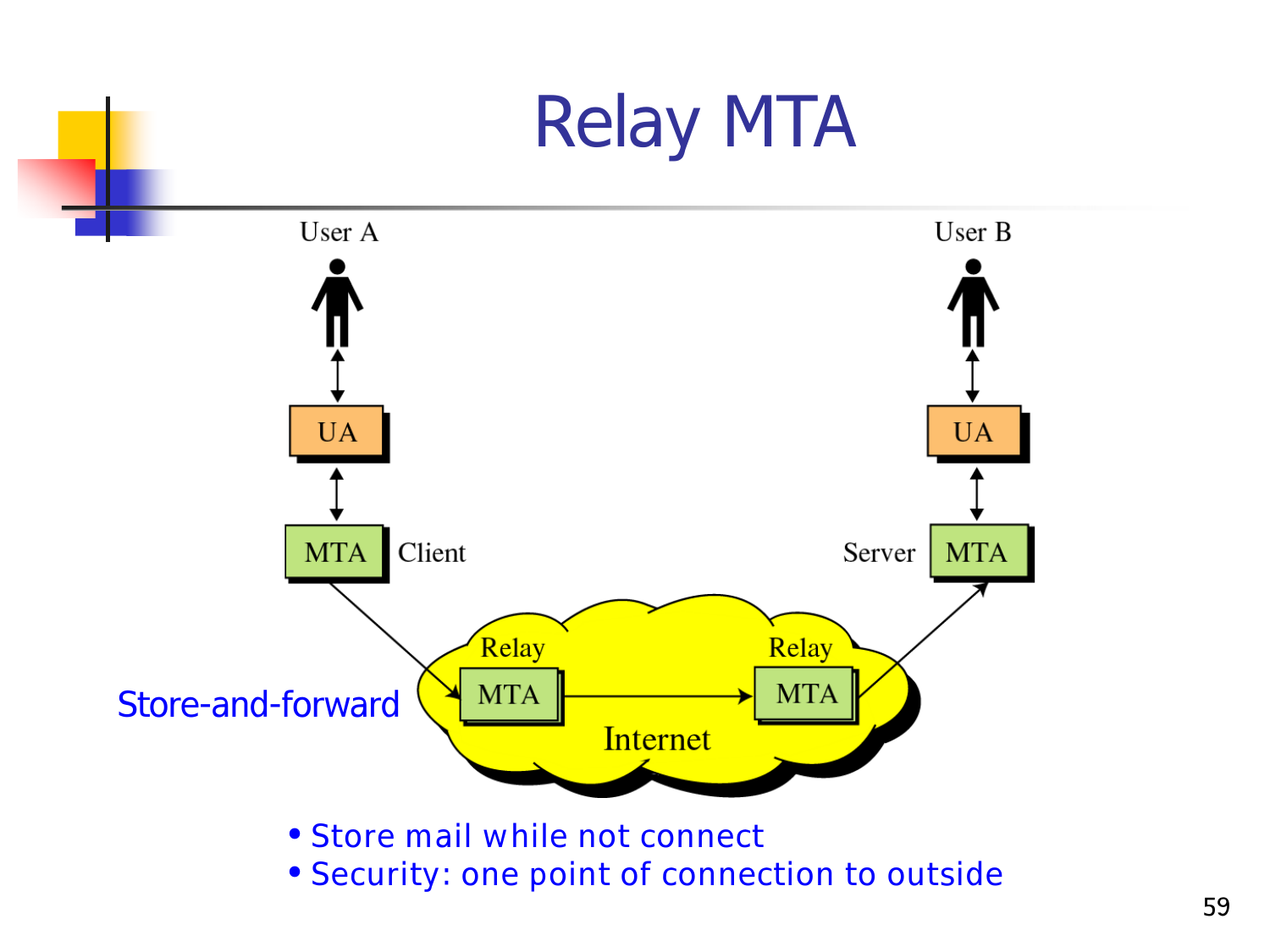

# Relay MTA

Store-and-forward

Store mail while not connect
Security: one point of connection to outside
59